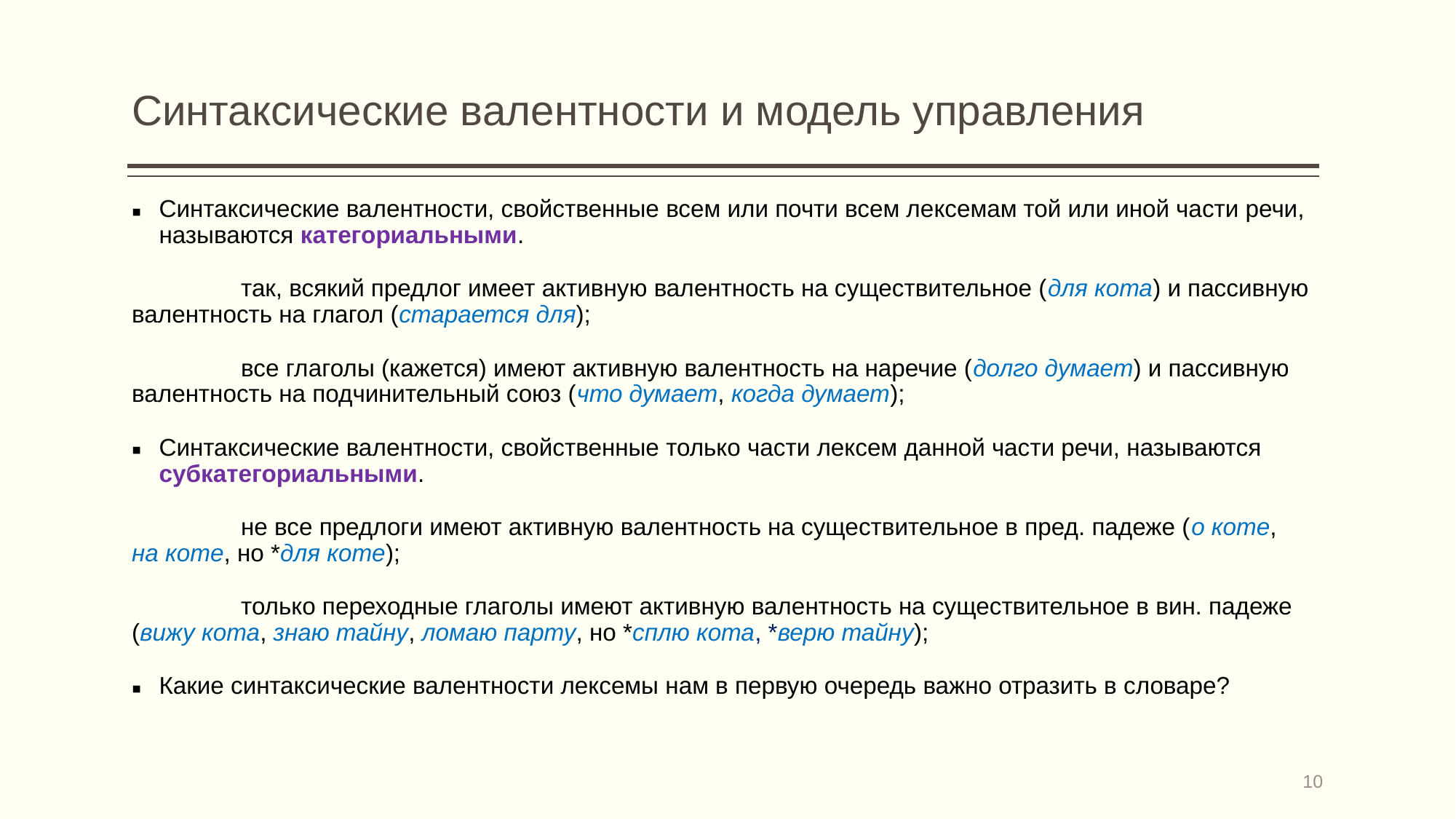

# Синтаксические валентности и модель управления
Синтаксические валентности, свойственные всем или почти всем лексемам той или иной части речи, называются категориальными.
	так, всякий предлог имеет активную валентность на существительное (для кота) и пассивную валентность на глагол (старается для);
	все глаголы (кажется) имеют активную валентность на наречие (долго думает) и пассивную валентность на подчинительный союз (что думает, когда думает);
Синтаксические валентности, свойственные только части лексем данной части речи, называются субкатегориальными.
	не все предлоги имеют активную валентность на существительное в пред. падеже (о коте,
на коте, но *для коте);
	только переходные глаголы имеют активную валентность на существительное в вин. падеже (вижу кота, знаю тайну, ломаю парту, но *сплю кота, *верю тайну);
Какие синтаксические валентности лексемы нам в первую очередь важно отразить в словаре?

10